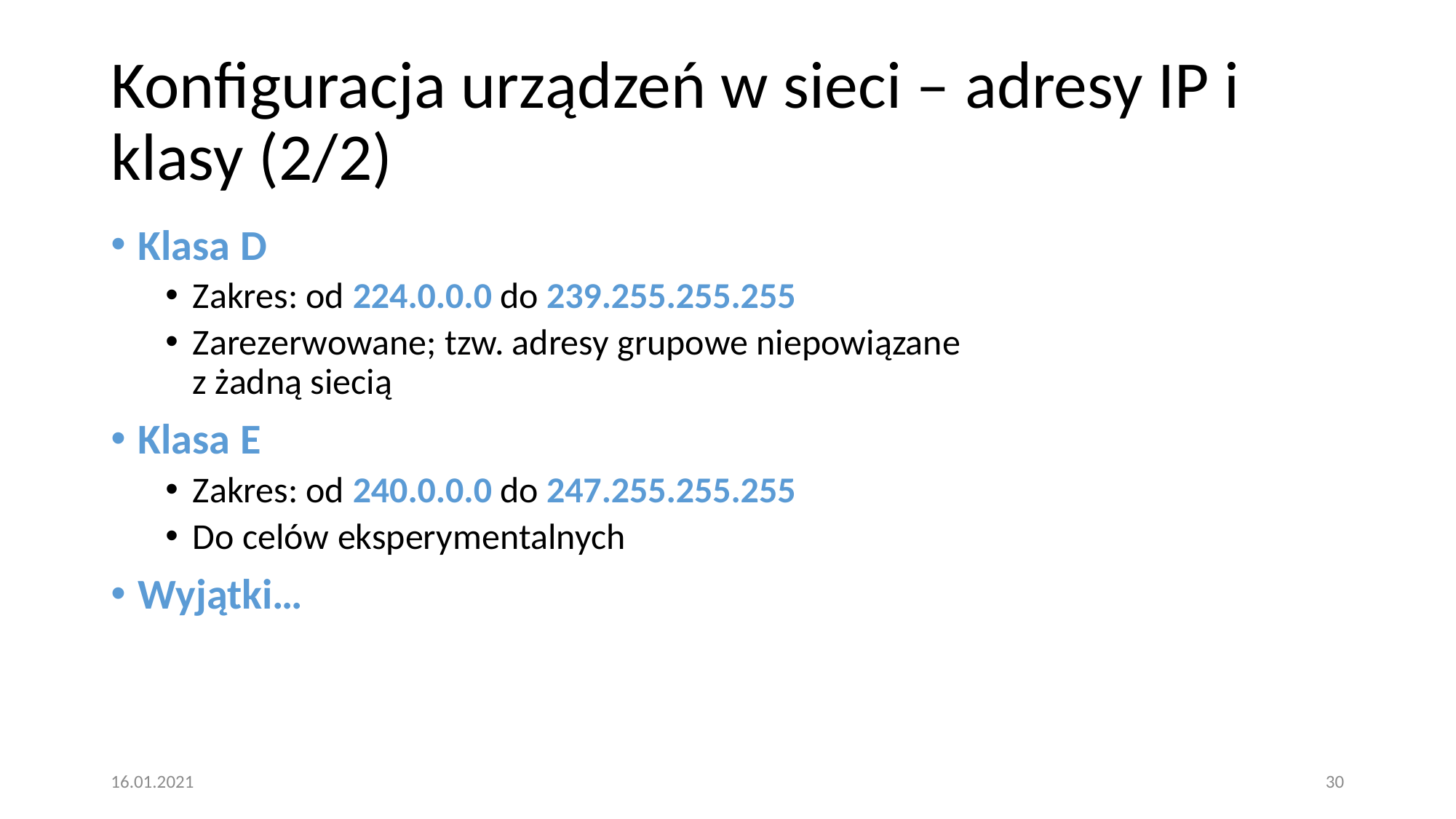

# Konfiguracja urządzeń w sieci – adresy IP i klasy (2/2)‏
Klasa D
Zakres: od 224.0.0.0 do 239.255.255.255
Zarezerwowane; tzw. adresy grupowe niepowiązane
z żadną siecią
Klasa E
Zakres: od 240.0.0.0 do 247.255.255.255
Do celów eksperymentalnych
Wyjątki…

16.01.2021
30